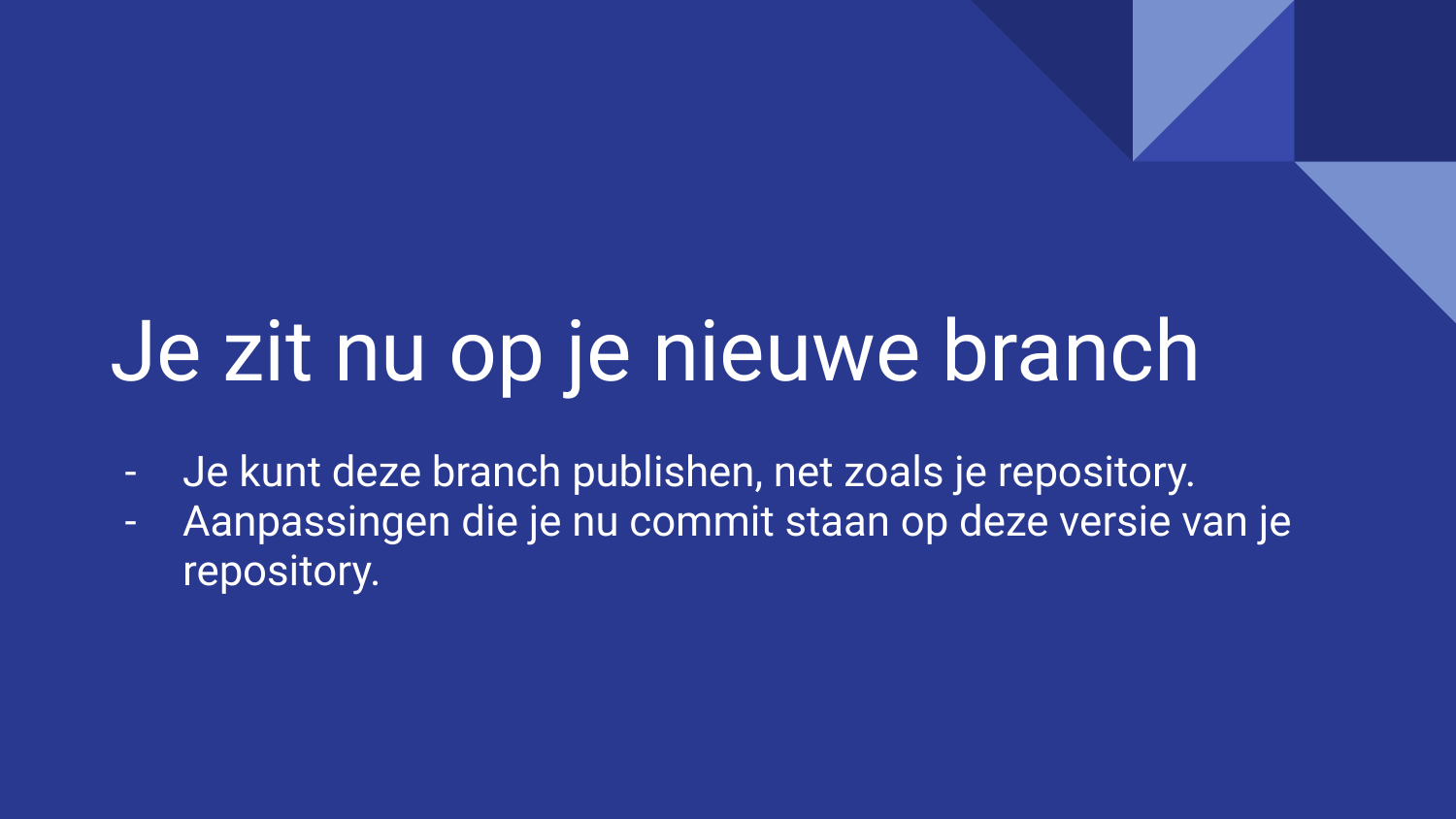

# Je zit nu op je nieuwe branch
Je kunt deze branch publishen, net zoals je repository.
Aanpassingen die je nu commit staan op deze versie van je repository.